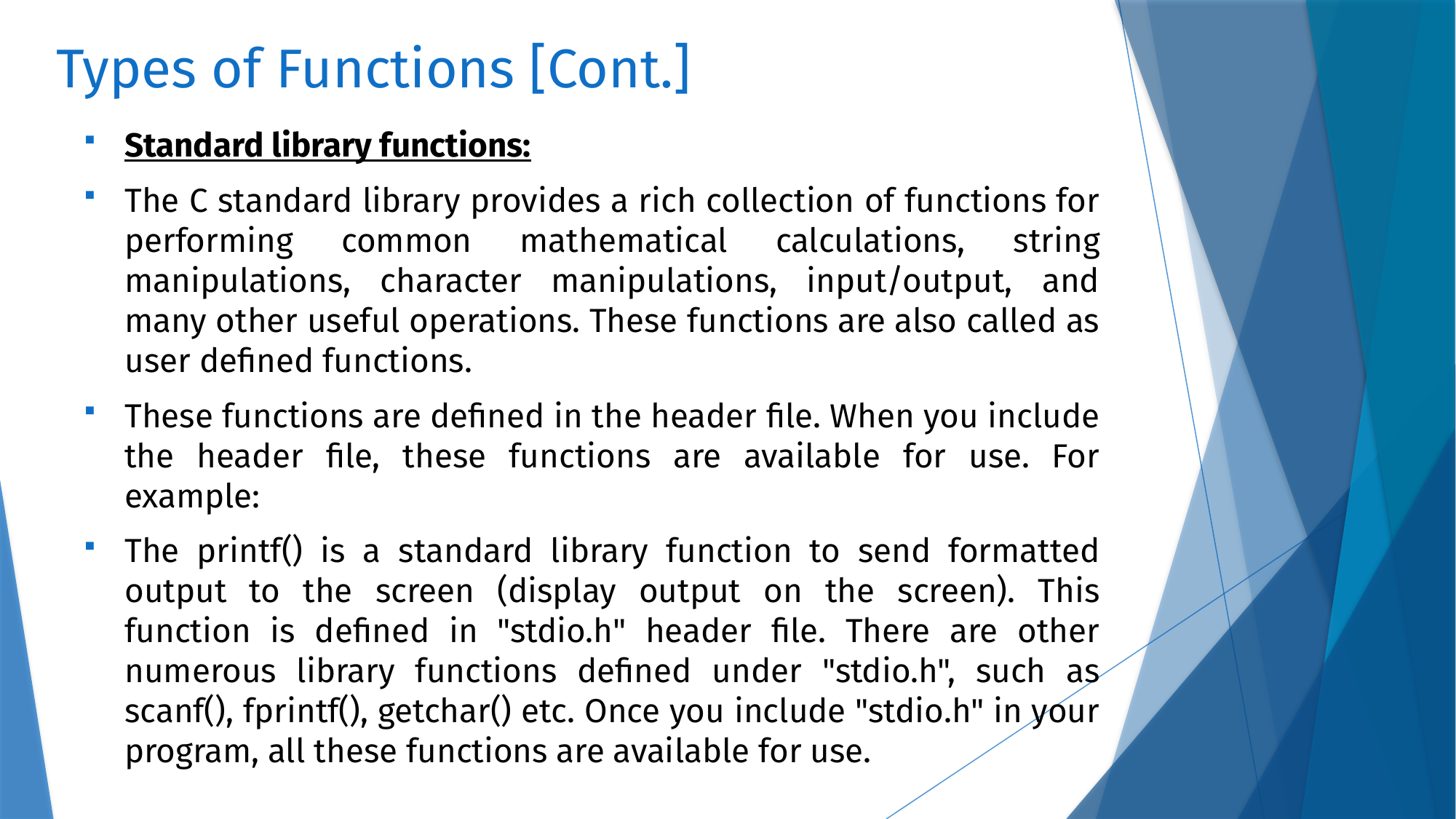

# Types of Functions [Cont.]
Standard library functions:
The C standard library provides a rich collection of functions for performing common mathematical calculations, string manipulations, character manipulations, input/output, and many other useful operations. These functions are also called as user defined functions.
These functions are defined in the header file. When you include the header file, these functions are available for use. For example:
The printf() is a standard library function to send formatted output to the screen (display output on the screen). This function is defined in "stdio.h" header file. There are other numerous library functions defined under "stdio.h", such as scanf(), fprintf(), getchar() etc. Once you include "stdio.h" in your program, all these functions are available for use.